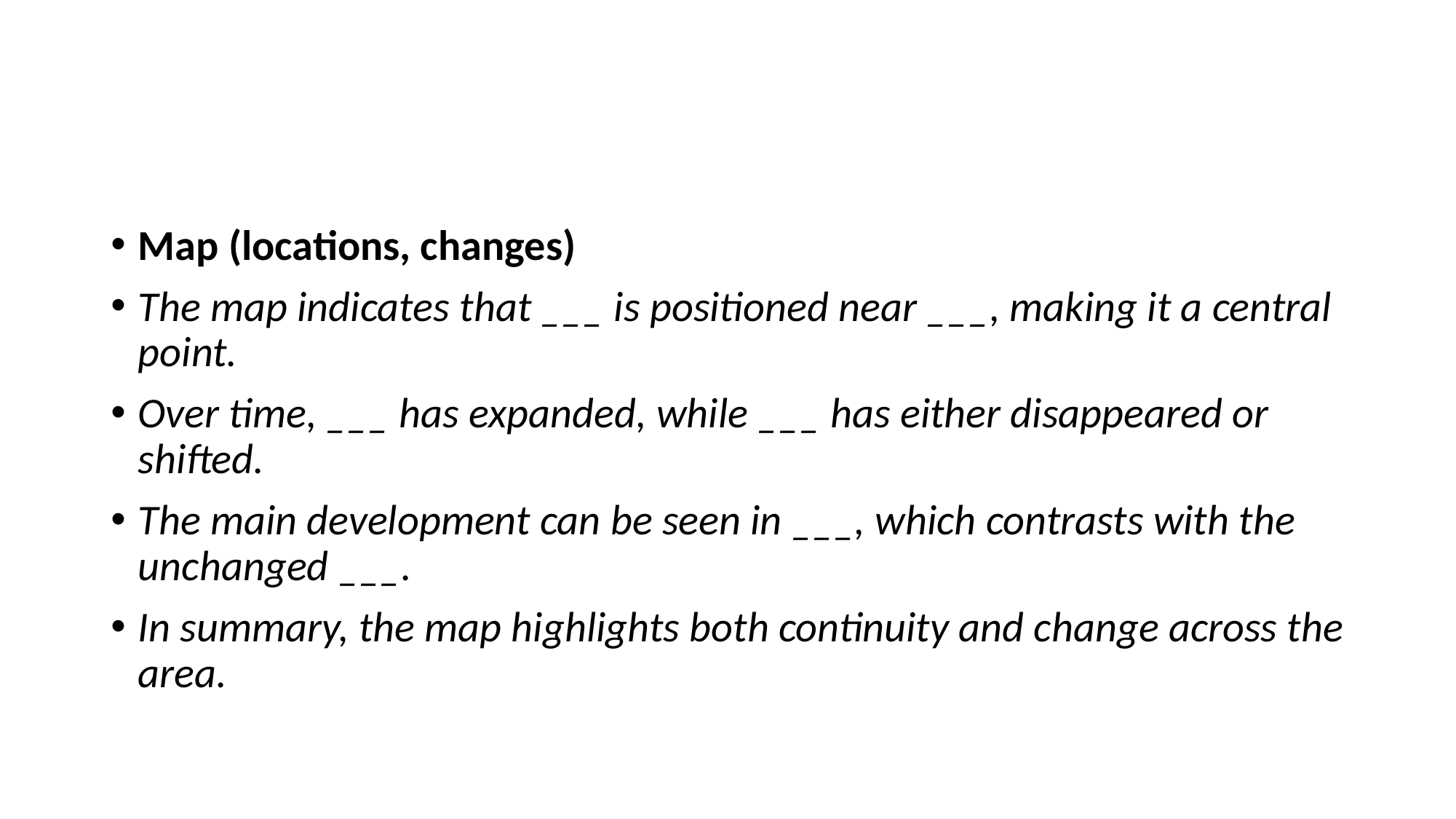

#
Map (locations, changes)
The map indicates that ___ is positioned near ___, making it a central point.
Over time, ___ has expanded, while ___ has either disappeared or shifted.
The main development can be seen in ___, which contrasts with the unchanged ___.
In summary, the map highlights both continuity and change across the area.